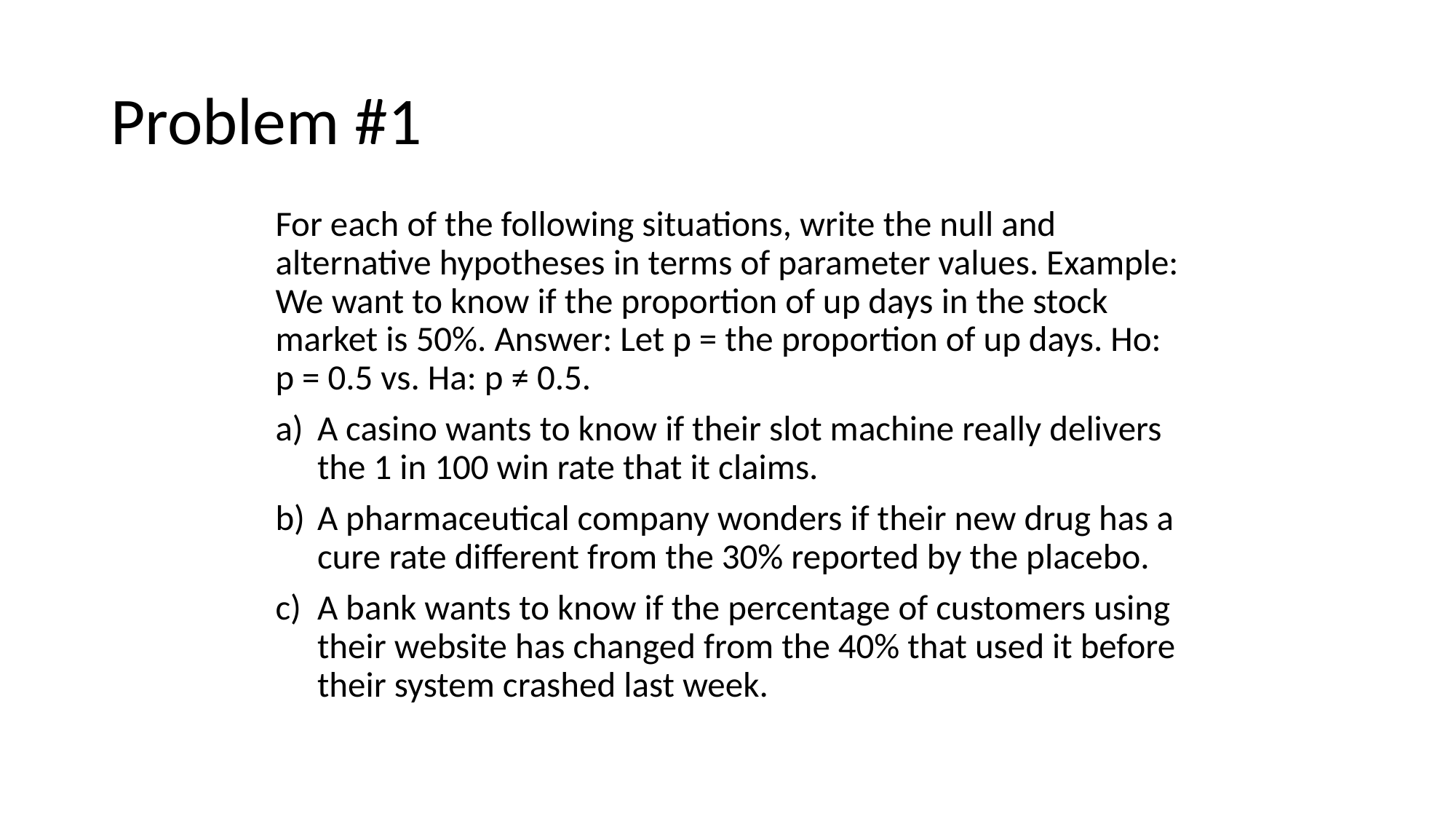

# Problem #1
For each of the following situations, write the null and alternative hypotheses in terms of parameter values. Example: We want to know if the proportion of up days in the stock market is 50%. Answer: Let p = the proportion of up days. Ho: p = 0.5 vs. Ha: p ≠ 0.5.
A casino wants to know if their slot machine really delivers the 1 in 100 win rate that it claims.
A pharmaceutical company wonders if their new drug has a cure rate different from the 30% reported by the placebo.
A bank wants to know if the percentage of customers using their website has changed from the 40% that used it before their system crashed last week.